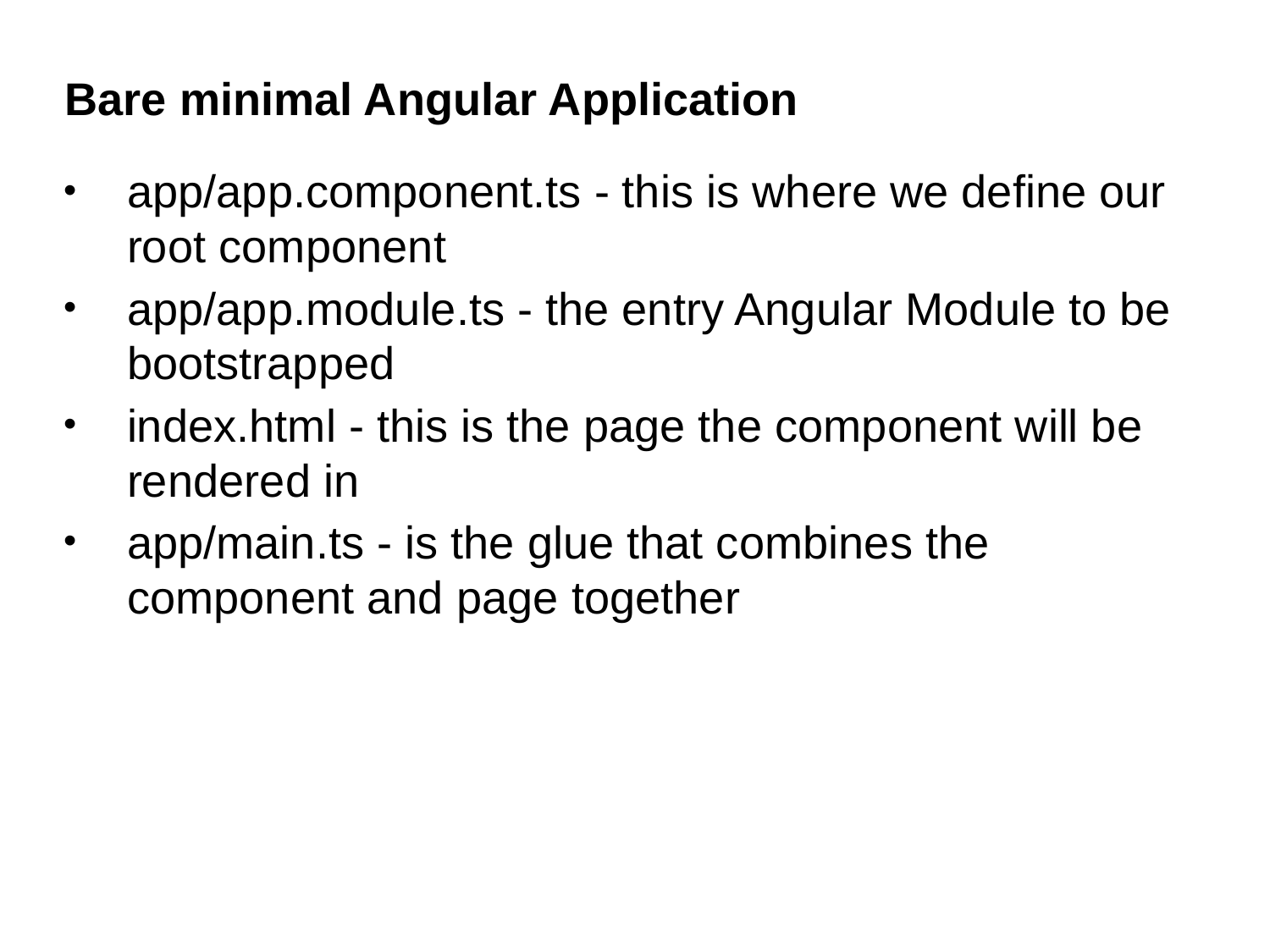

# Bare minimal Angular Application
app/app.component.ts - this is where we define our root component
app/app.module.ts - the entry Angular Module to be bootstrapped
index.html - this is the page the component will be rendered in
app/main.ts - is the glue that combines the component and page together